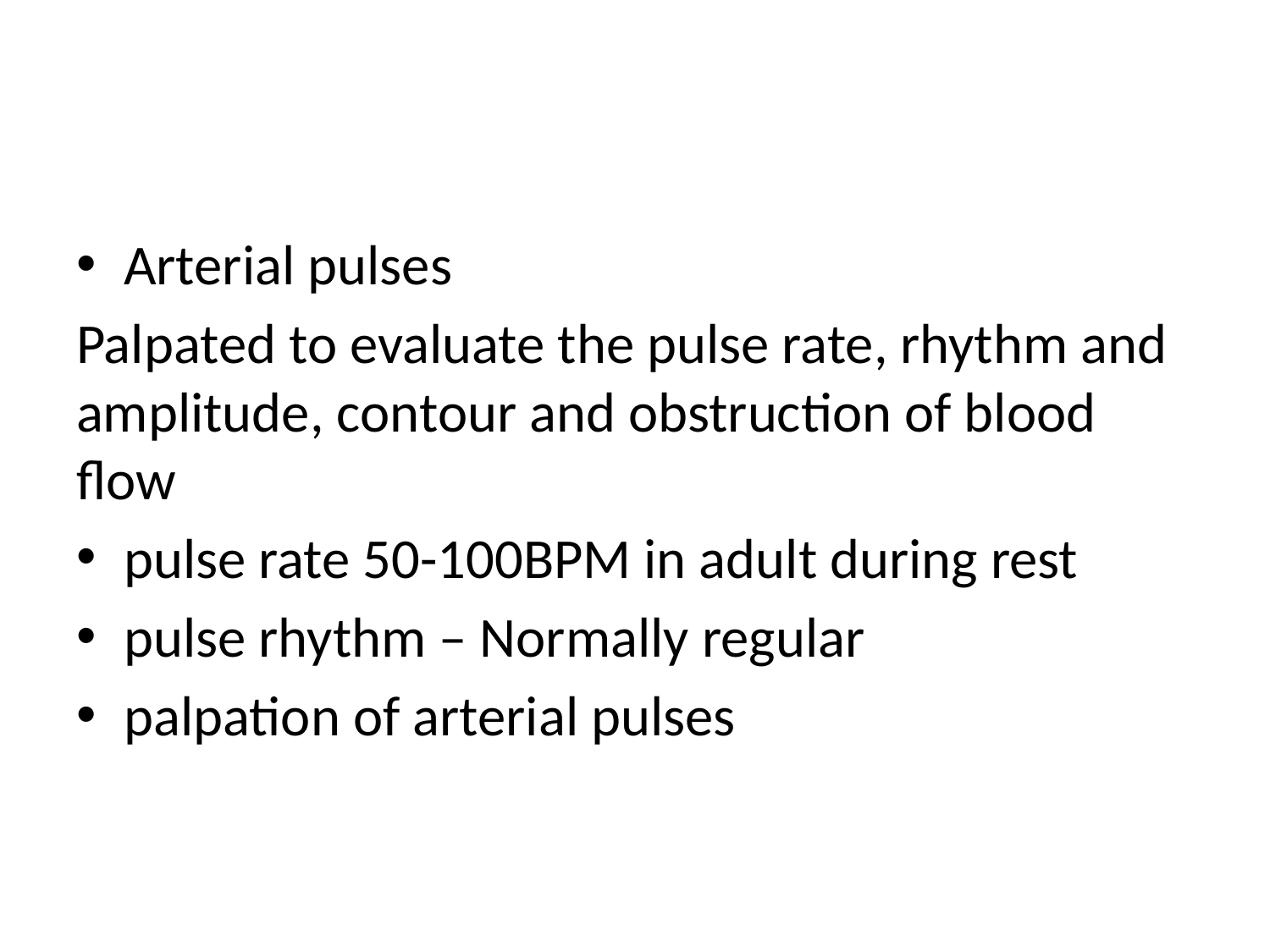

#
Arterial pulses
Palpated to evaluate the pulse rate, rhythm and amplitude, contour and obstruction of blood flow
pulse rate 50-100BPM in adult during rest
pulse rhythm – Normally regular
palpation of arterial pulses